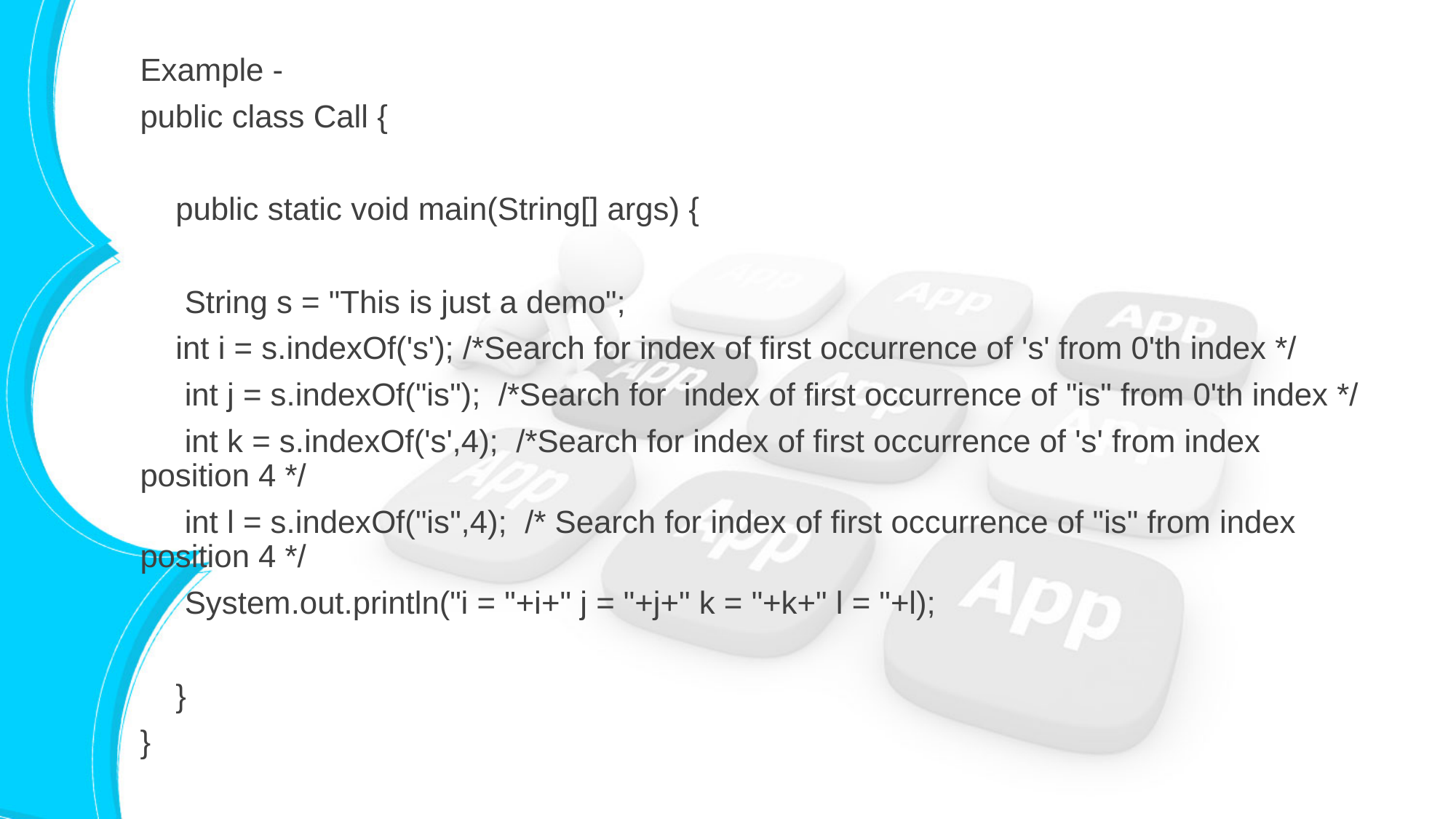

Example -
public class Call {

    public static void main(String[] args) {

     String s = "This is just a demo";
    int i = s.indexOf('s'); /*Search for index of first occurrence of 's' from 0'th index */
     int j = s.indexOf("is");  /*Search for  index of first occurrence of "is" from 0'th index */
     int k = s.indexOf('s',4);  /*Search for index of first occurrence of 's' from index position 4 */
     int l = s.indexOf("is",4);  /* Search for index of first occurrence of "is" from index position 4 */
     System.out.println("i = "+i+" j = "+j+" k = "+k+" l = "+l);

    }
}